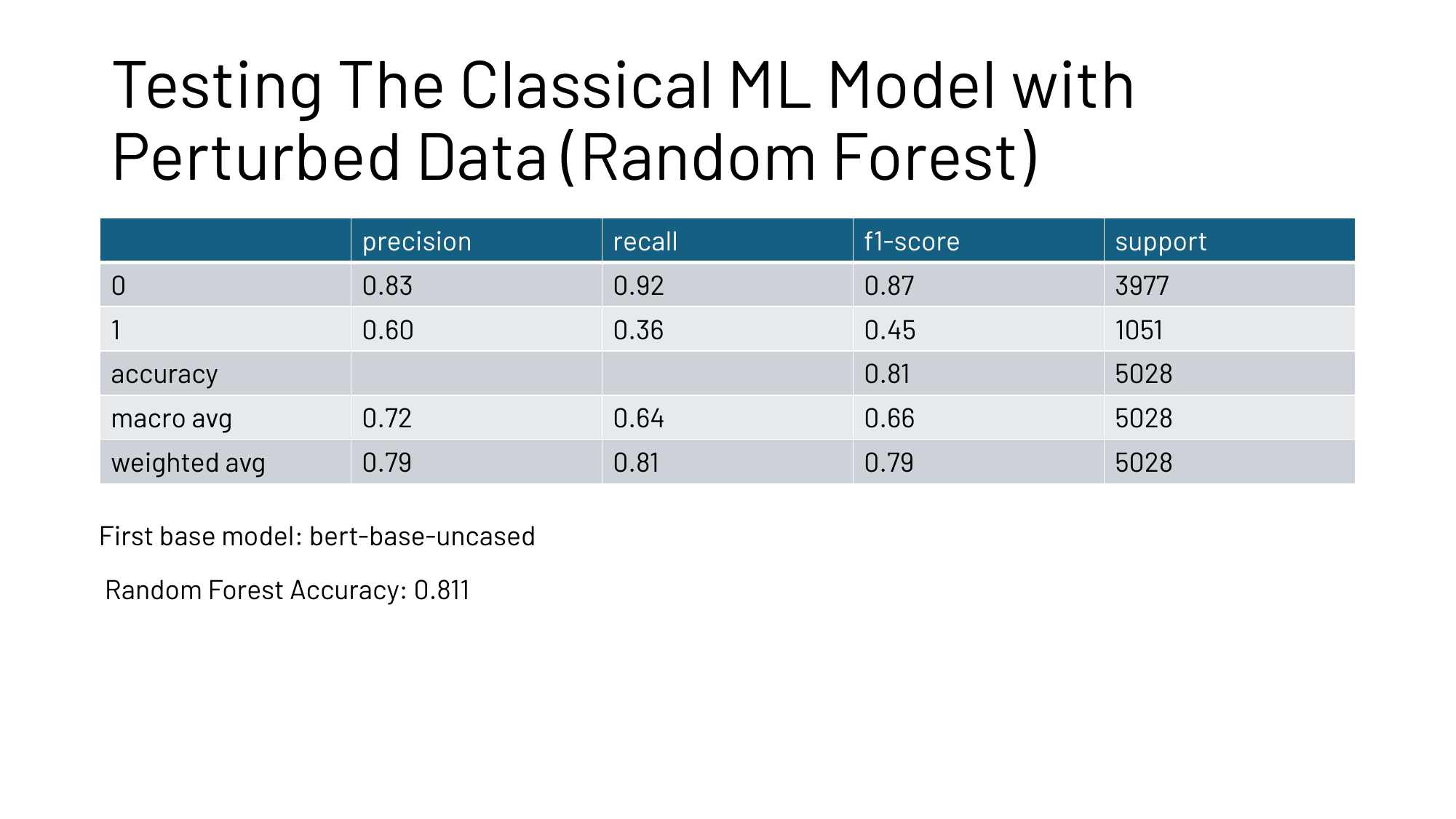

# Testing The Classical ML Model with Perturbed Data (Random Forest)
First base model
|  | precision | recall | f1-score | support |
| --- | --- | --- | --- | --- |
| 0 | 0.83 | 0.92 | 0.87 | 3977 |
| 1 | 0.60 | 0.36 | 0.45 | 1051 |
| accuracy |  |  | 0.81 | 5028 |
| macro avg | 0.72 | 0.64 | 0.66 | 5028 |
| weighted avg | 0.79 | 0.81 | 0.79 | 5028 |
First base model: bert-base-uncased
Random Forest Accuracy: 0.811